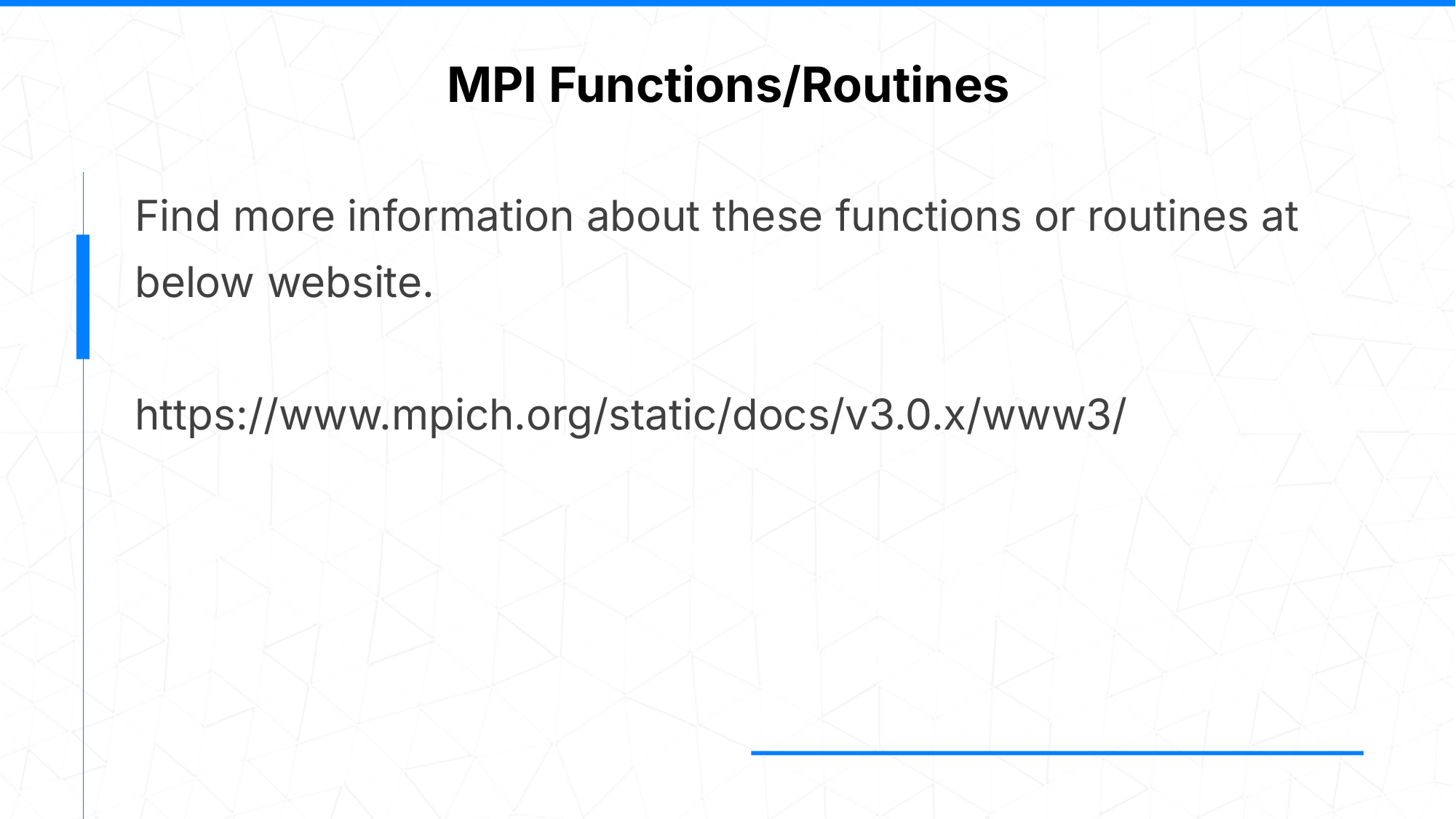

MPI Functions/Routines

Find more information about these functions or routines at below website.

https://www.mpich.org/static/docs/v3.0.x/www3/